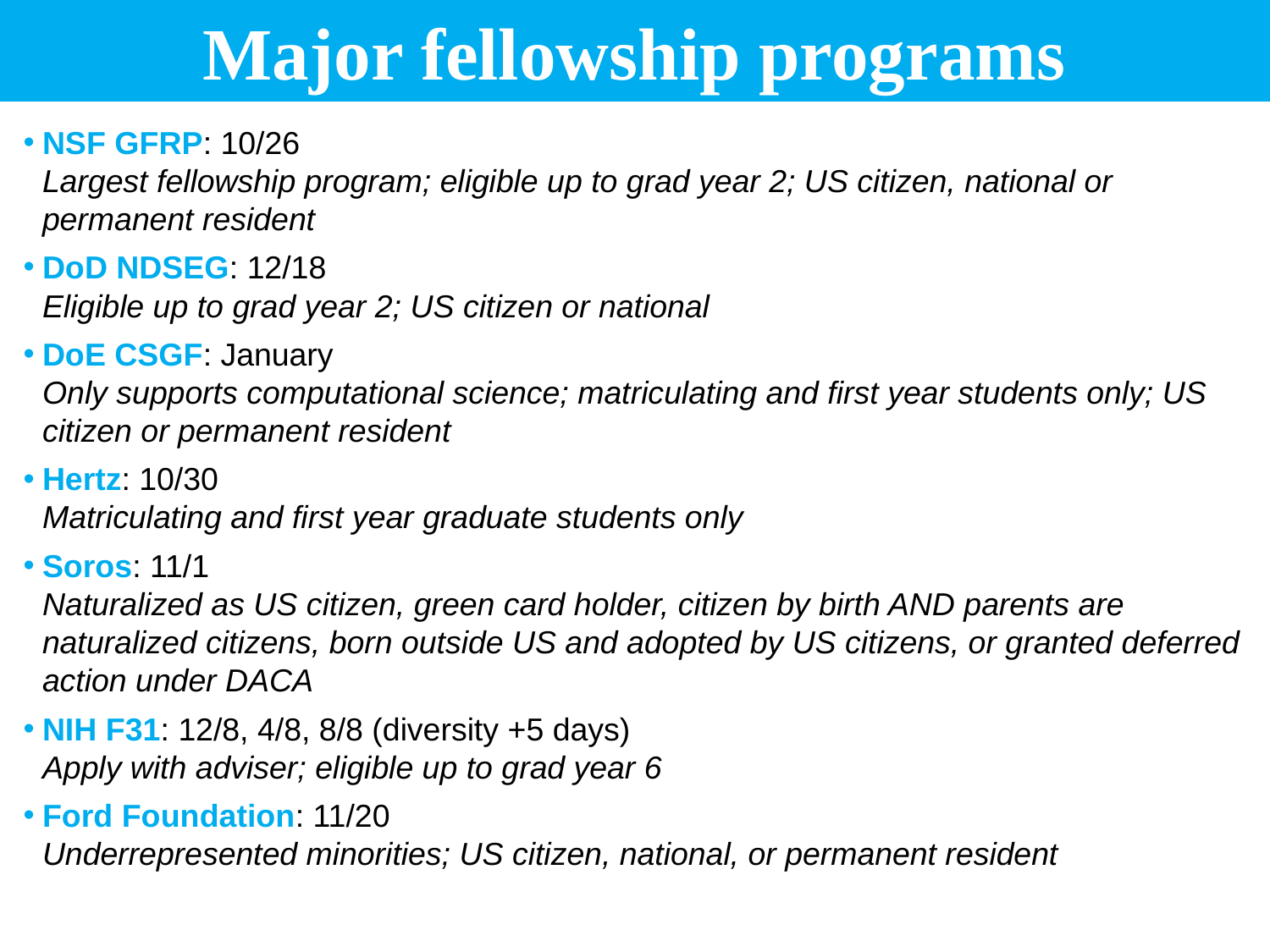

# Major fellowship programs
NSF GFRP: 10/26
Largest fellowship program; eligible up to grad year 2; US citizen, national or permanent resident
DoD NDSEG: 12/18
Eligible up to grad year 2; US citizen or national
DoE CSGF: January
Only supports computational science; matriculating and first year students only; US citizen or permanent resident
Hertz: 10/30
Matriculating and first year graduate students only
Soros: 11/1
Naturalized as US citizen, green card holder, citizen by birth AND parents are naturalized citizens, born outside US and adopted by US citizens, or granted deferred action under DACA
NIH F31: 12/8, 4/8, 8/8 (diversity +5 days)
Apply with adviser; eligible up to grad year 6
Ford Foundation: 11/20
Underrepresented minorities; US citizen, national, or permanent resident